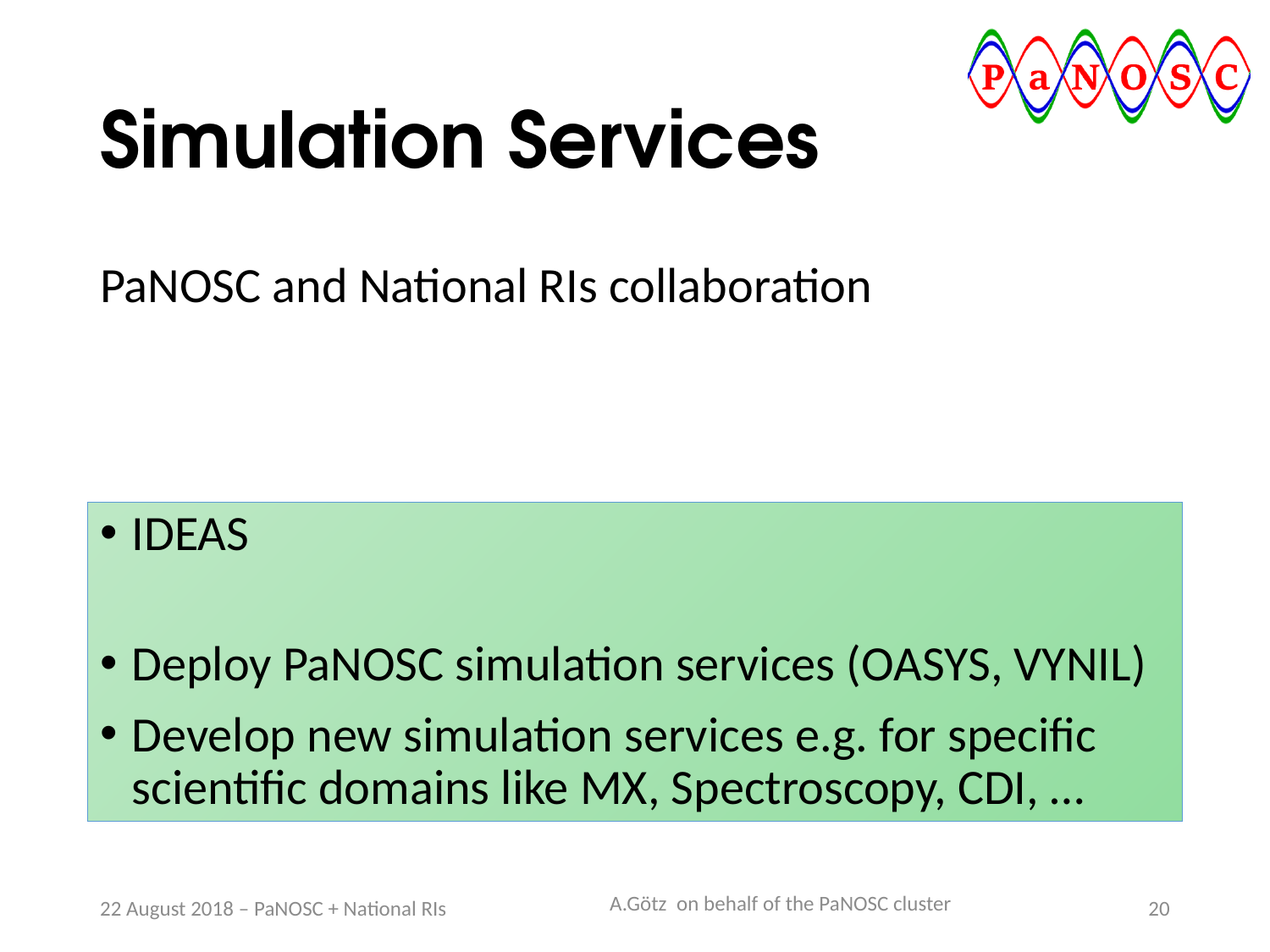

# Simulation Services
PaNOSC and National RIs collaboration

IDEAS
Deploy PaNOSC simulation services (OASYS, VYNIL)
Develop new simulation services e.g. for specific scientific domains like MX, Spectroscopy, CDI, …

A.Götz  on behalf of the PaNOSC cluster
22 August 2018 – PaNOSC + National RIs
20